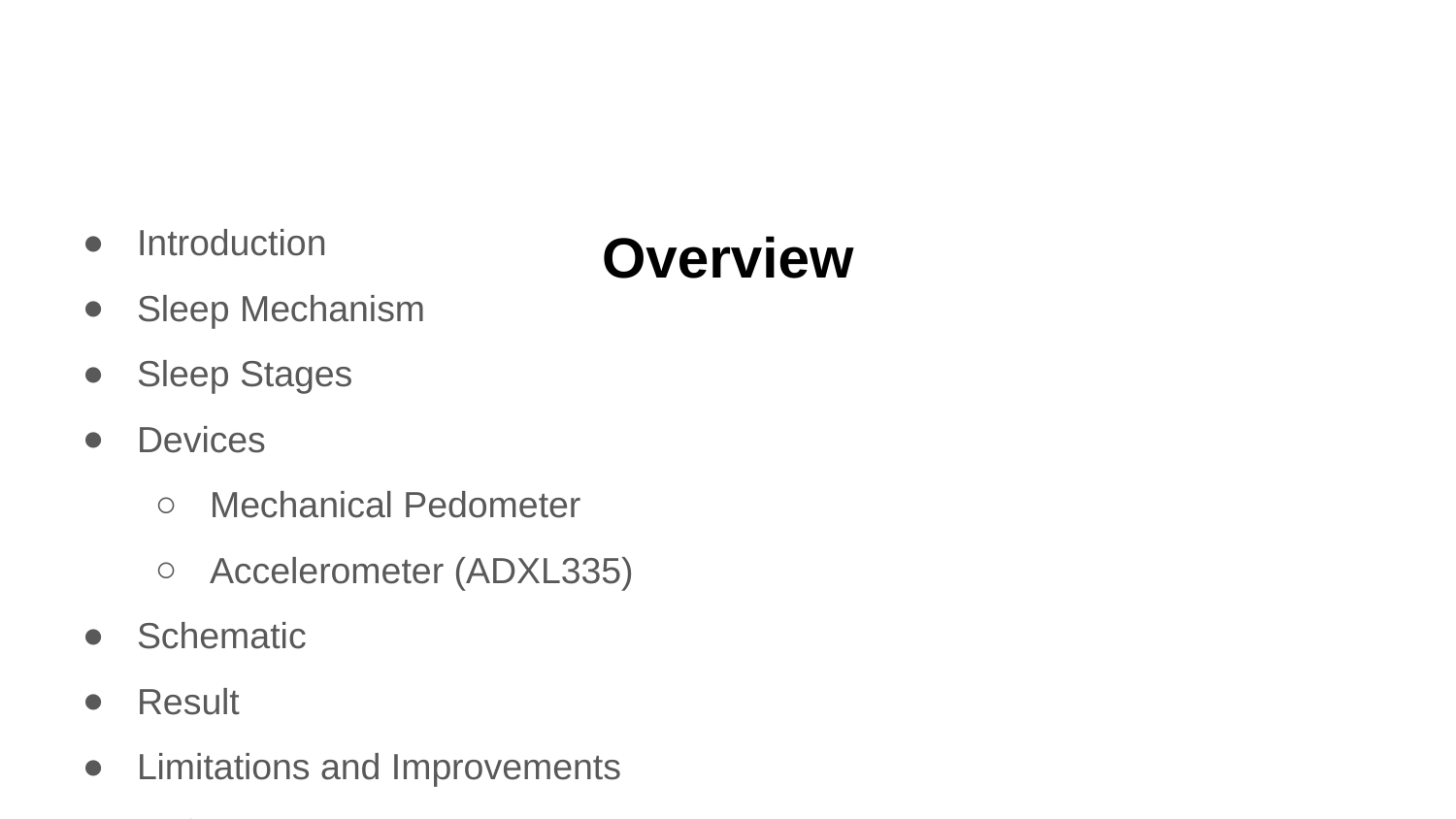

# Overview
Introduction
Sleep Mechanism
Sleep Stages
Devices
Mechanical Pedometer
Accelerometer (ADXL335)
Schematic
Result
Limitations and Improvements
References